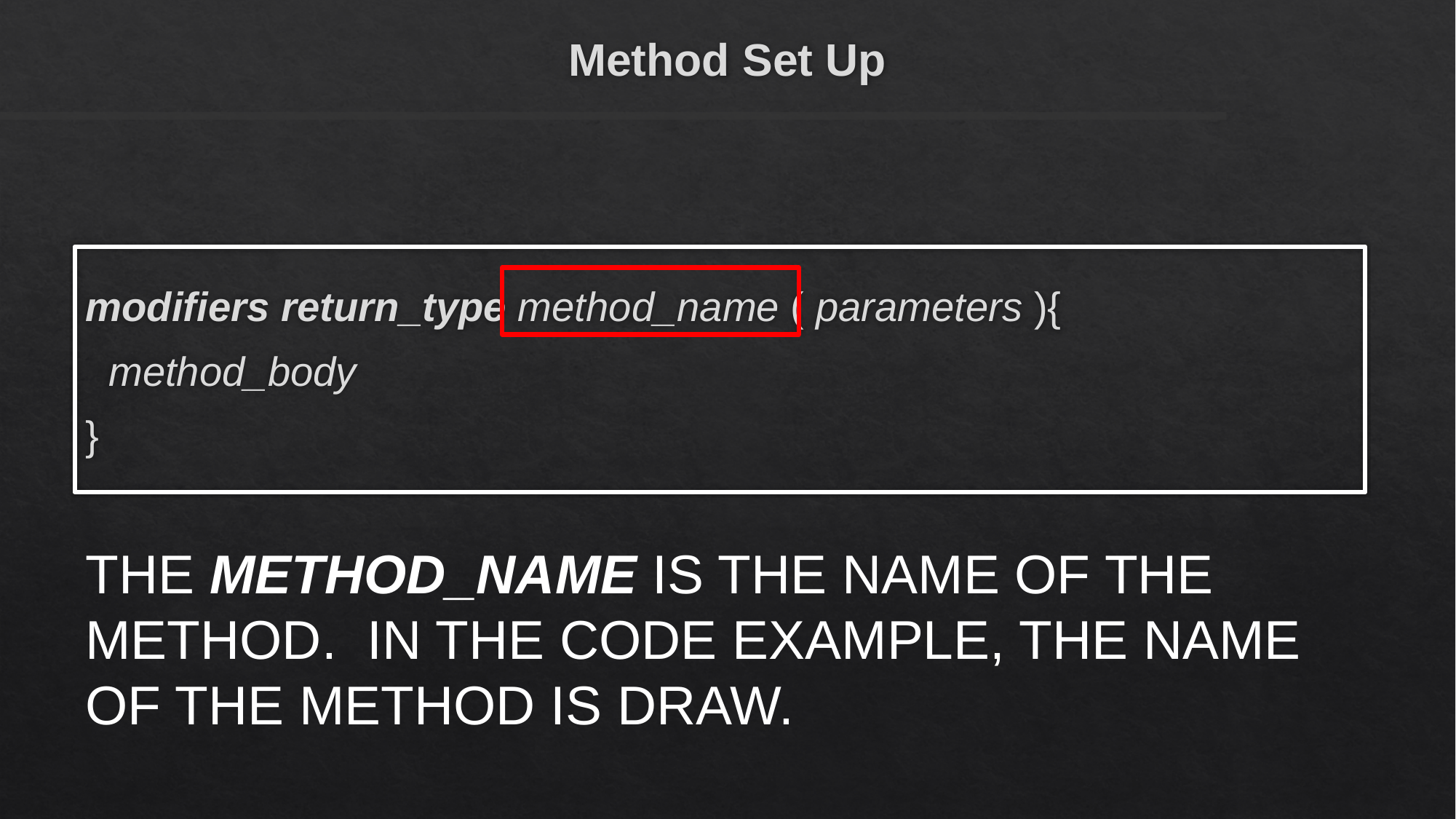

# Method Set Up
modifiers return_type method_name ( parameters ){
  method_body
}

The method_name is the name of the method.  In the code example, the name of the method is draw.